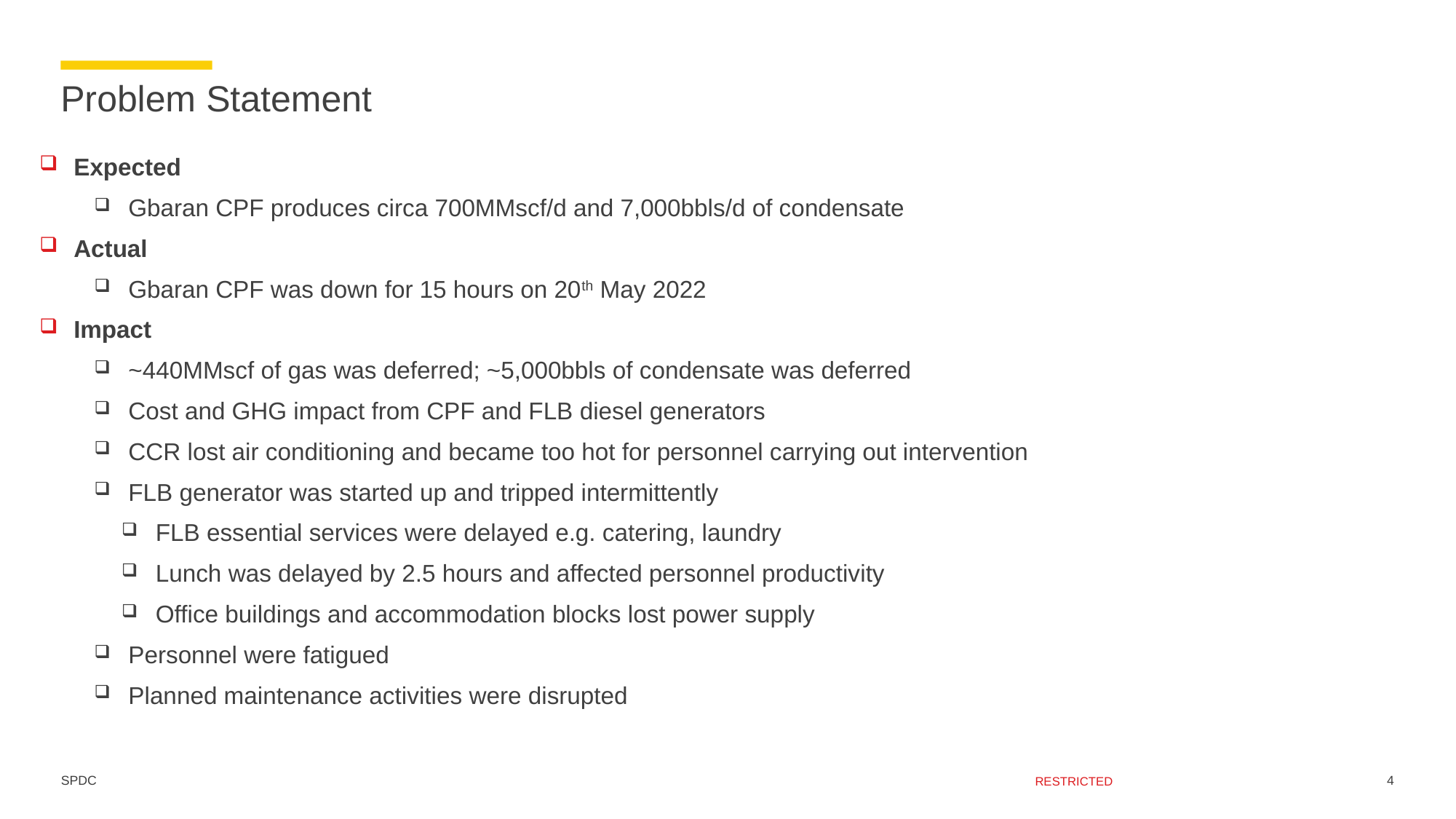

# Problem Statement
Expected
Gbaran CPF produces circa 700MMscf/d and 7,000bbls/d of condensate
Actual
Gbaran CPF was down for 15 hours on 20th May 2022
Impact
~440MMscf of gas was deferred; ~5,000bbls of condensate was deferred
Cost and GHG impact from CPF and FLB diesel generators
CCR lost air conditioning and became too hot for personnel carrying out intervention
FLB generator was started up and tripped intermittently
FLB essential services were delayed e.g. catering, laundry
Lunch was delayed by 2.5 hours and affected personnel productivity
Office buildings and accommodation blocks lost power supply
Personnel were fatigued
Planned maintenance activities were disrupted
4